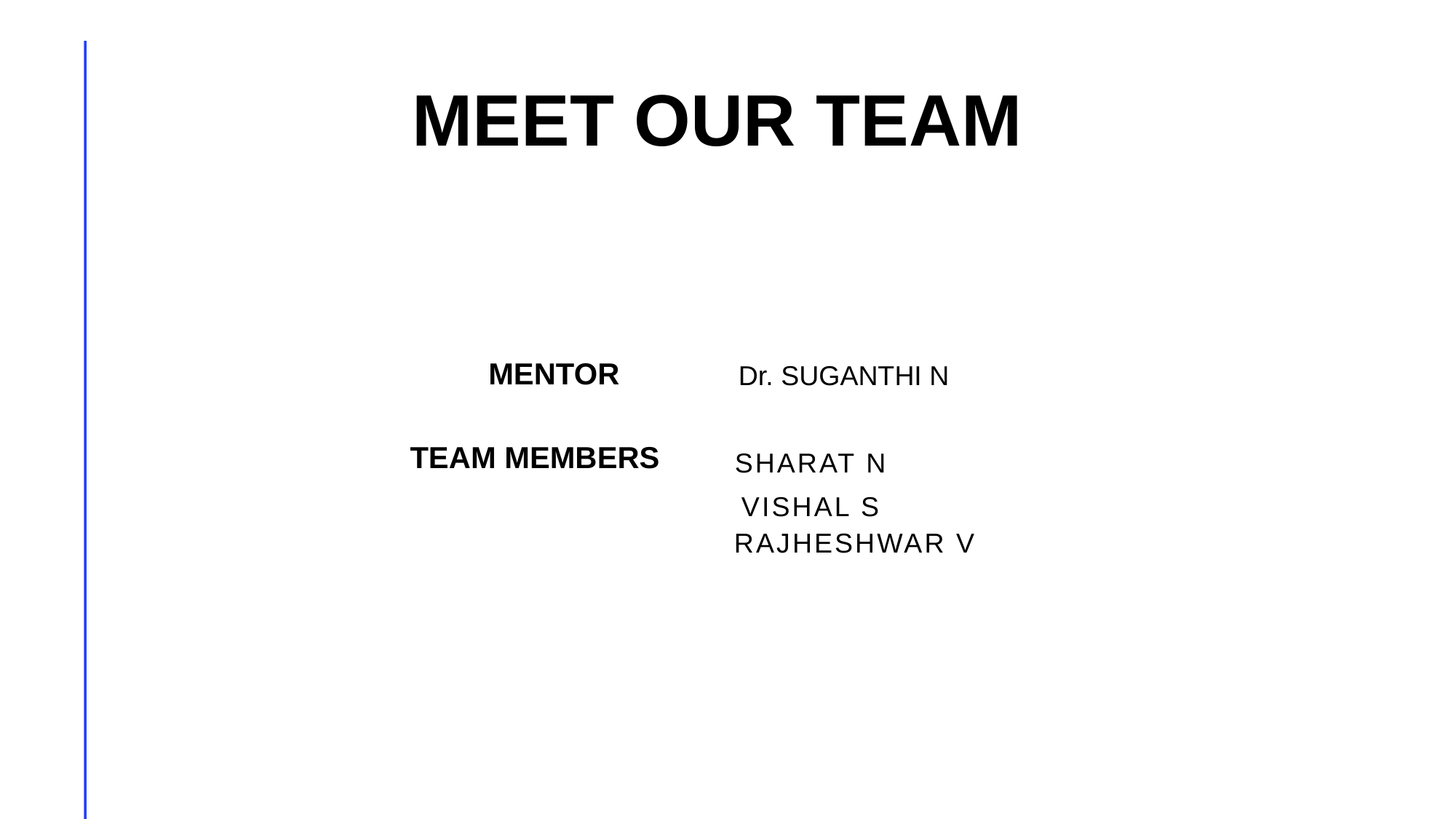

# MEET OUR TEAM
MENTOR
Dr. SUGANTHI N
TEAM MEMBERS
SHARAT N
VISHAL S
RAJHESHWAR V